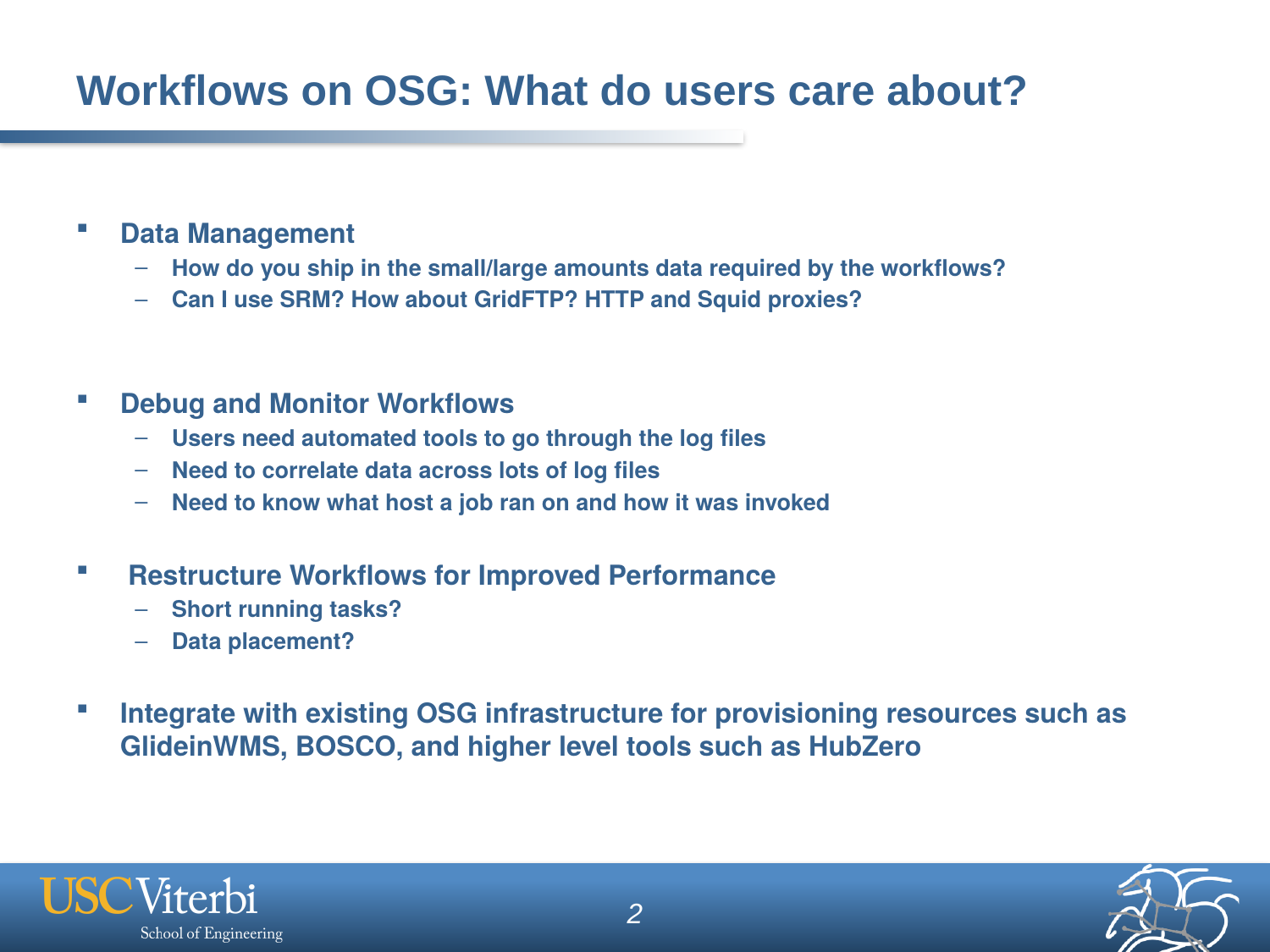

# Workflows on OSG: What do users care about?

Data Management
How do you ship in the small/large amounts data required by the workflows?
Can I use SRM? How about GridFTP? HTTP and Squid proxies?

Debug and Monitor Workflows
Users need automated tools to go through the log files
Need to correlate data across lots of log files
Need to know what host a job ran on and how it was invoked

 Restructure Workflows for Improved Performance
Short running tasks?
Data placement?
Integrate with existing OSG infrastructure for provisioning resources such as GlideinWMS, BOSCO, and higher level tools such as HubZero